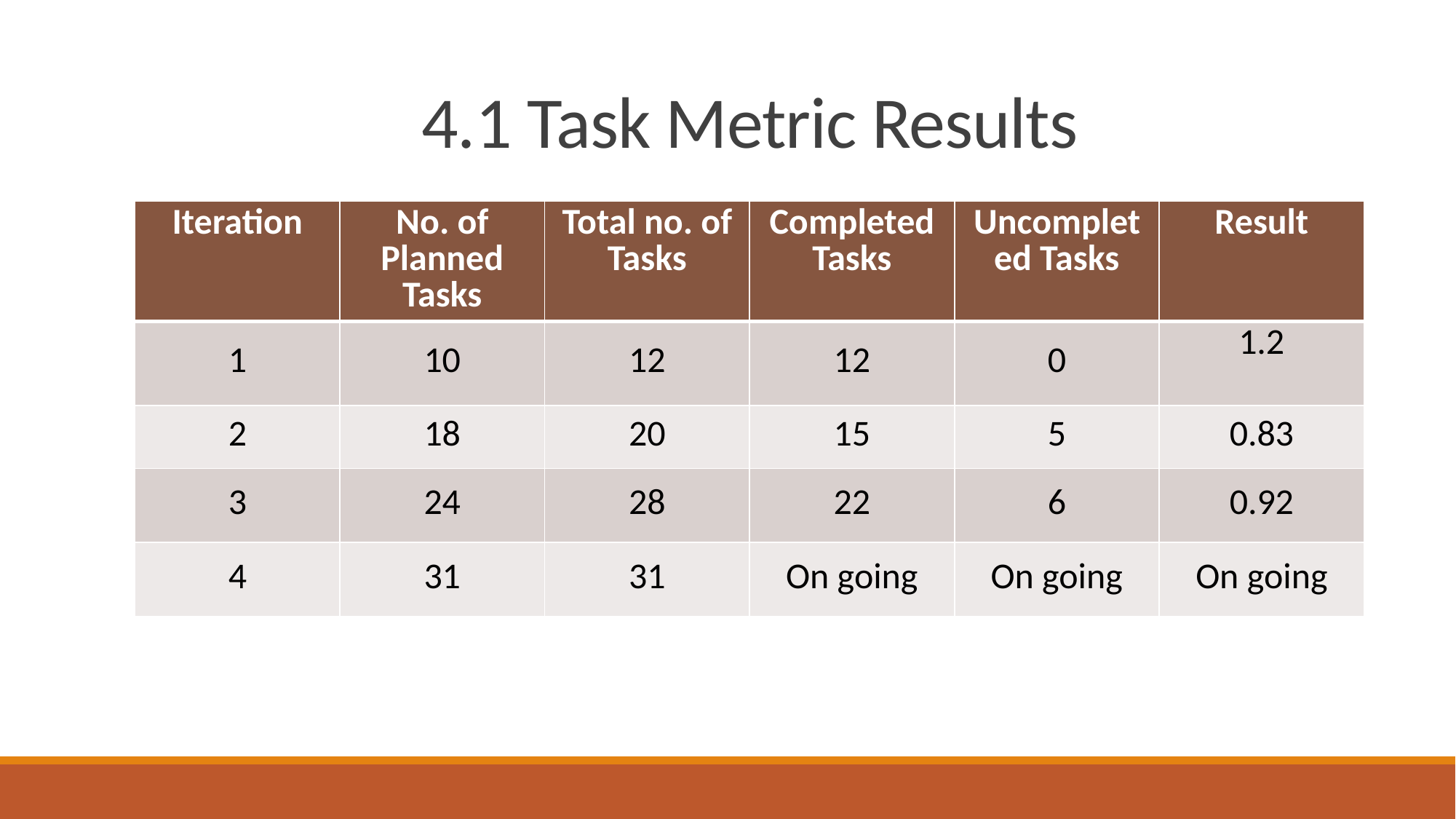

# 4.1 Task Metric Results
| Iteration | No. of Planned Tasks | Total no. of Tasks | Completed Tasks | Uncompleted Tasks | Result |
| --- | --- | --- | --- | --- | --- |
| 1 | 10 | 12 | 12 | 0 | 1.2 |
| 2 | 18 | 20 | 15 | 5 | 0.83 |
| 3 | 24 | 28 | 22 | 6 | 0.92 |
| 4 | 31 | 31 | On going | On going | On going |